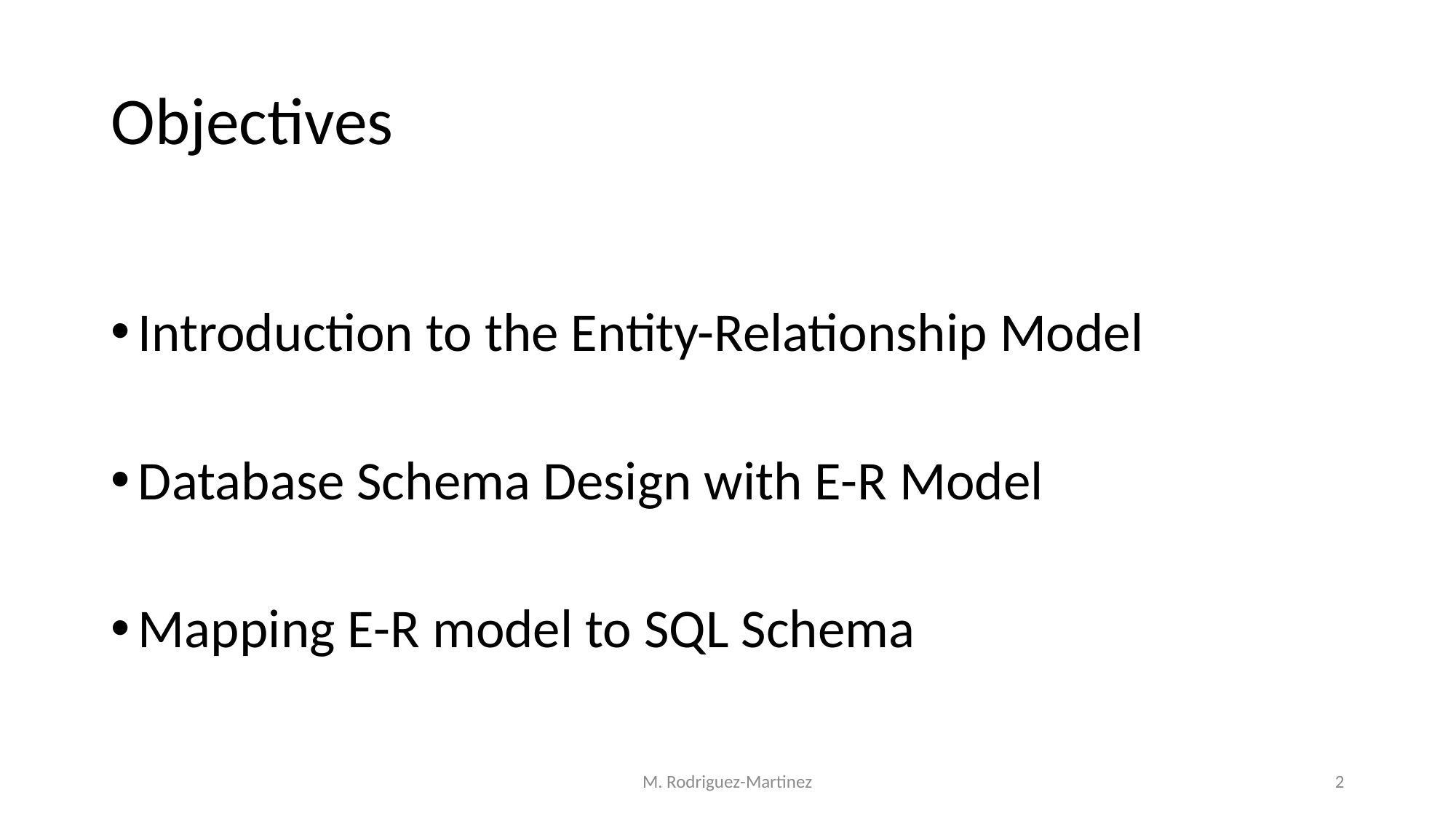

# Objectives

Introduction to the Entity-Relationship Model

Database Schema Design with E-R Model

Mapping E-R model to SQL Schema
M. Rodriguez-Martinez
2